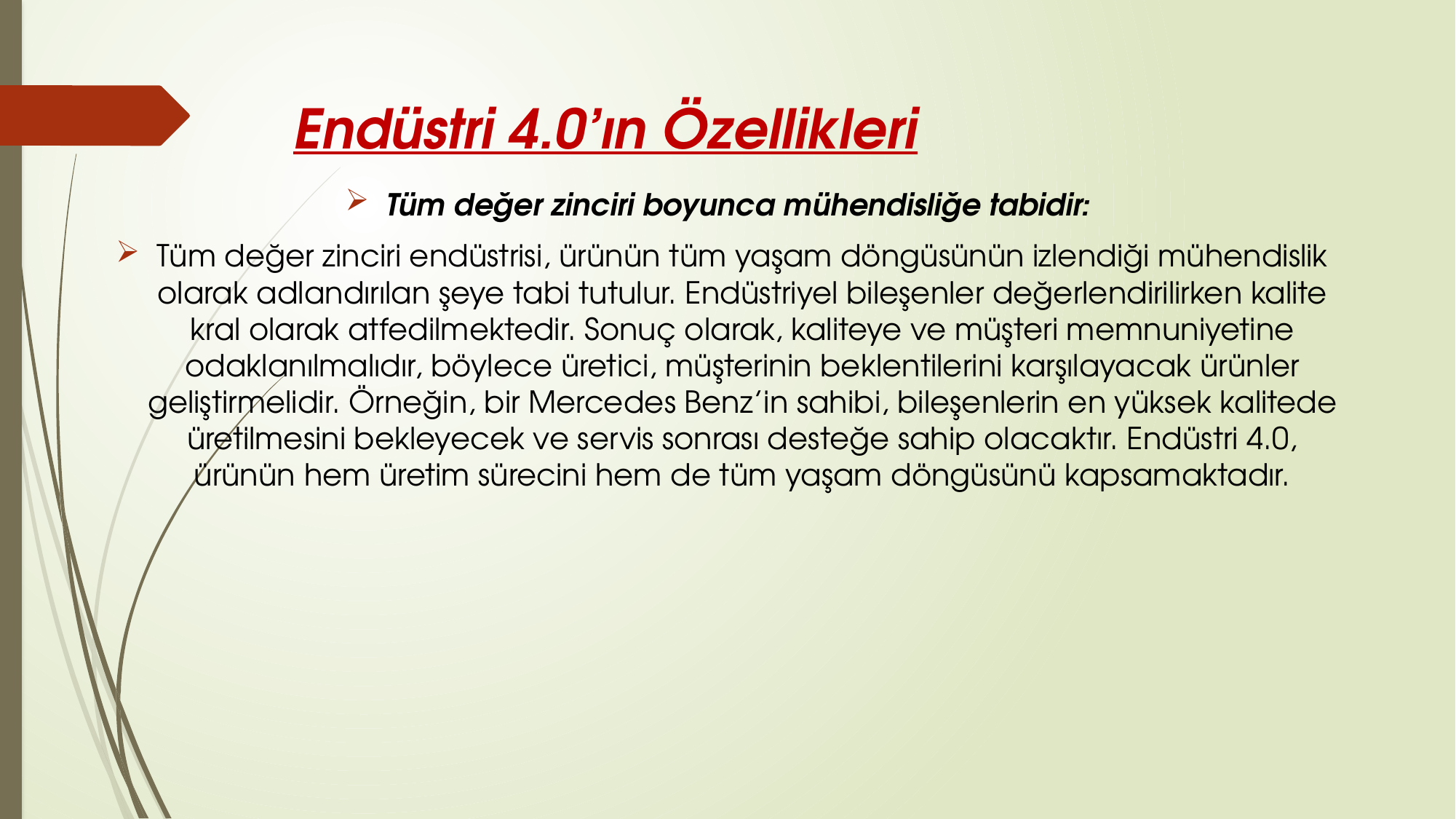

Endüstri 4.0’ın Özellikleri
Tüm değer zinciri boyunca mühendisliğe tabidir:
Tüm değer zinciri endüstrisi, ürünün tüm yaşam döngüsünün izlendiği mühendislik olarak adlandırılan şeye tabi tutulur. Endüstriyel bileşenler değerlendirilirken kalite kral olarak atfedilmektedir. Sonuç olarak, kaliteye ve müşteri memnuniyetine odaklanılmalıdır, böylece üretici, müşterinin beklentilerini karşılayacak ürünler geliştirmelidir. Örneğin, bir Mercedes Benz’in sahibi, bileşenlerin en yüksek kalitede üretilmesini bekleyecek ve servis sonrası desteğe sahip olacaktır. Endüstri 4.0, ürünün hem üretim sürecini hem de tüm yaşam döngüsünü kapsamaktadır.